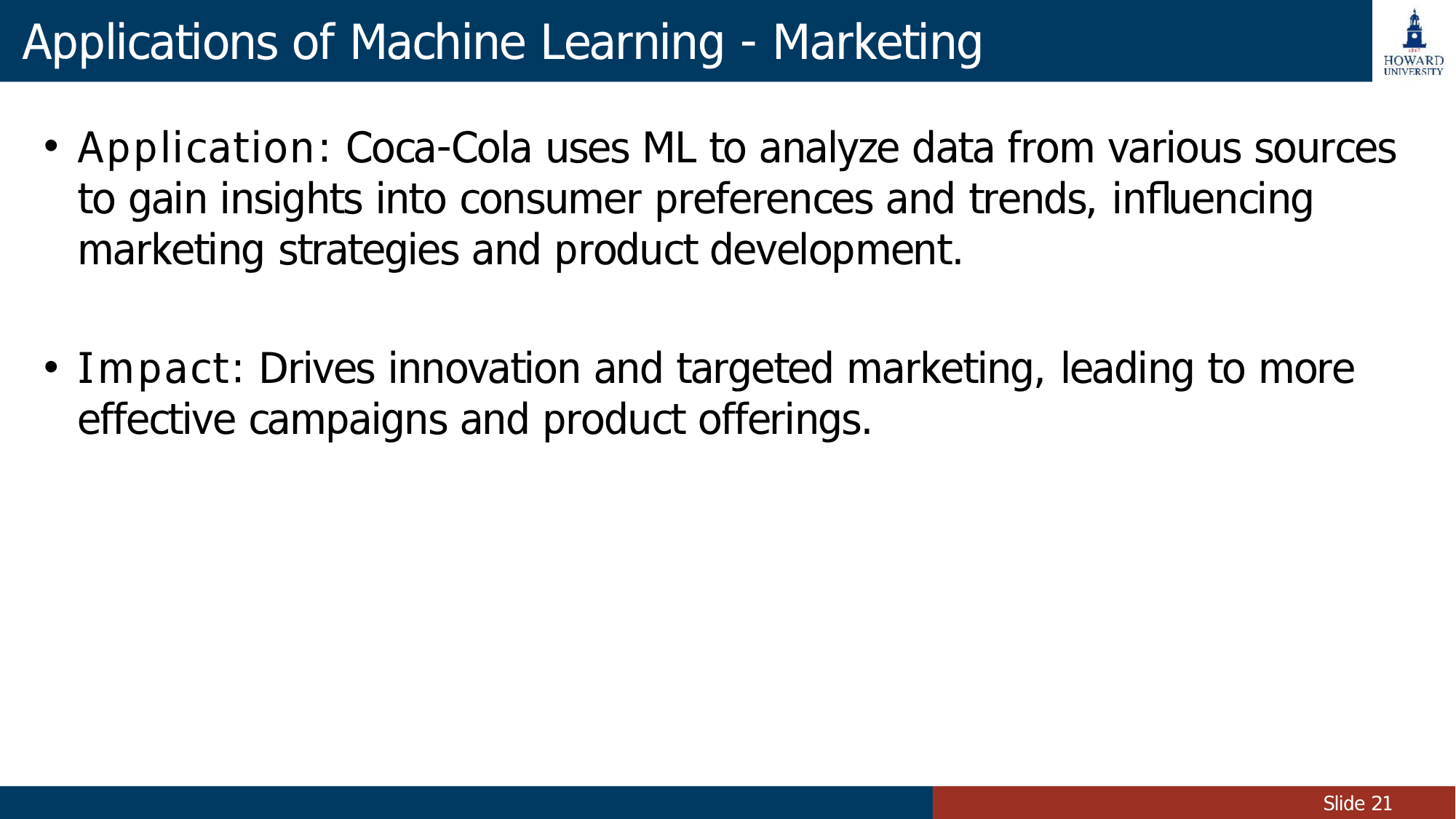

# Applications of Machine Learning - Marketing
Application: Coca-Cola uses ML to analyze data from various sources to gain insights into consumer preferences and trends, influencing marketing strategies and product development.

Impact: Drives innovation and targeted marketing, leading to more effective campaigns and product offerings.